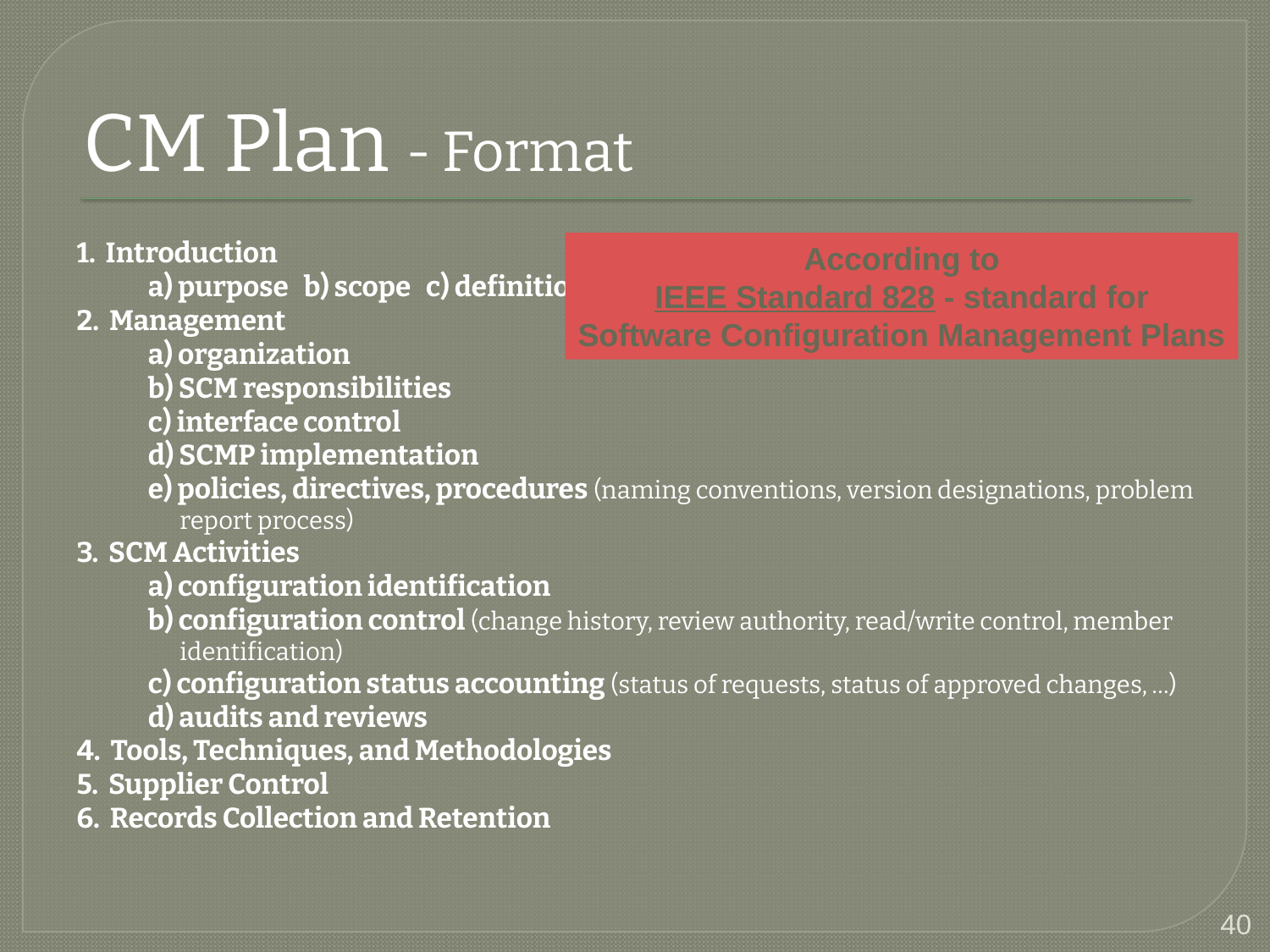

# CM Plan - Format
1.  Introduction
a) purpose   b) scope   c) definitions and acronyms   d) references
2.  Management
a) organization
b) SCM responsibilities
c) interface control
d) SCMP implementation
e) policies, directives, procedures (naming conventions, version designations, problem report process)
3.  SCM Activities
a) configuration identification
b) configuration control (change history, review authority, read/write control, member identification)
c) configuration status accounting (status of requests, status of approved changes, …)
d) audits and reviews
4.  Tools, Techniques, and Methodologies
5.  Supplier Control
6.  Records Collection and Retention
According to
IEEE Standard 828 - standard for
Software Configuration Management Plans
40